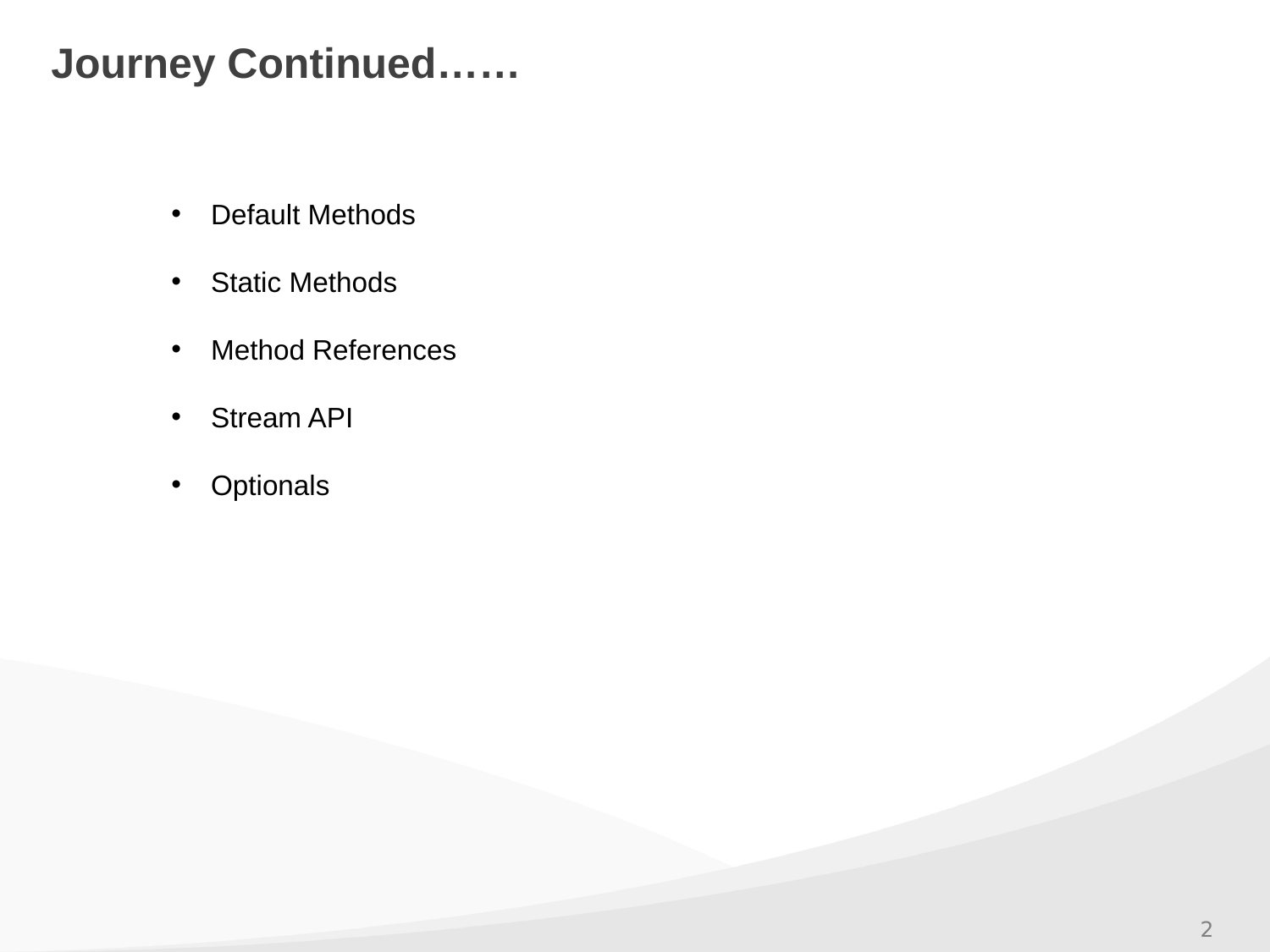

# Journey Continued……
Default Methods

Static Methods

Method References

Stream API

Optionals